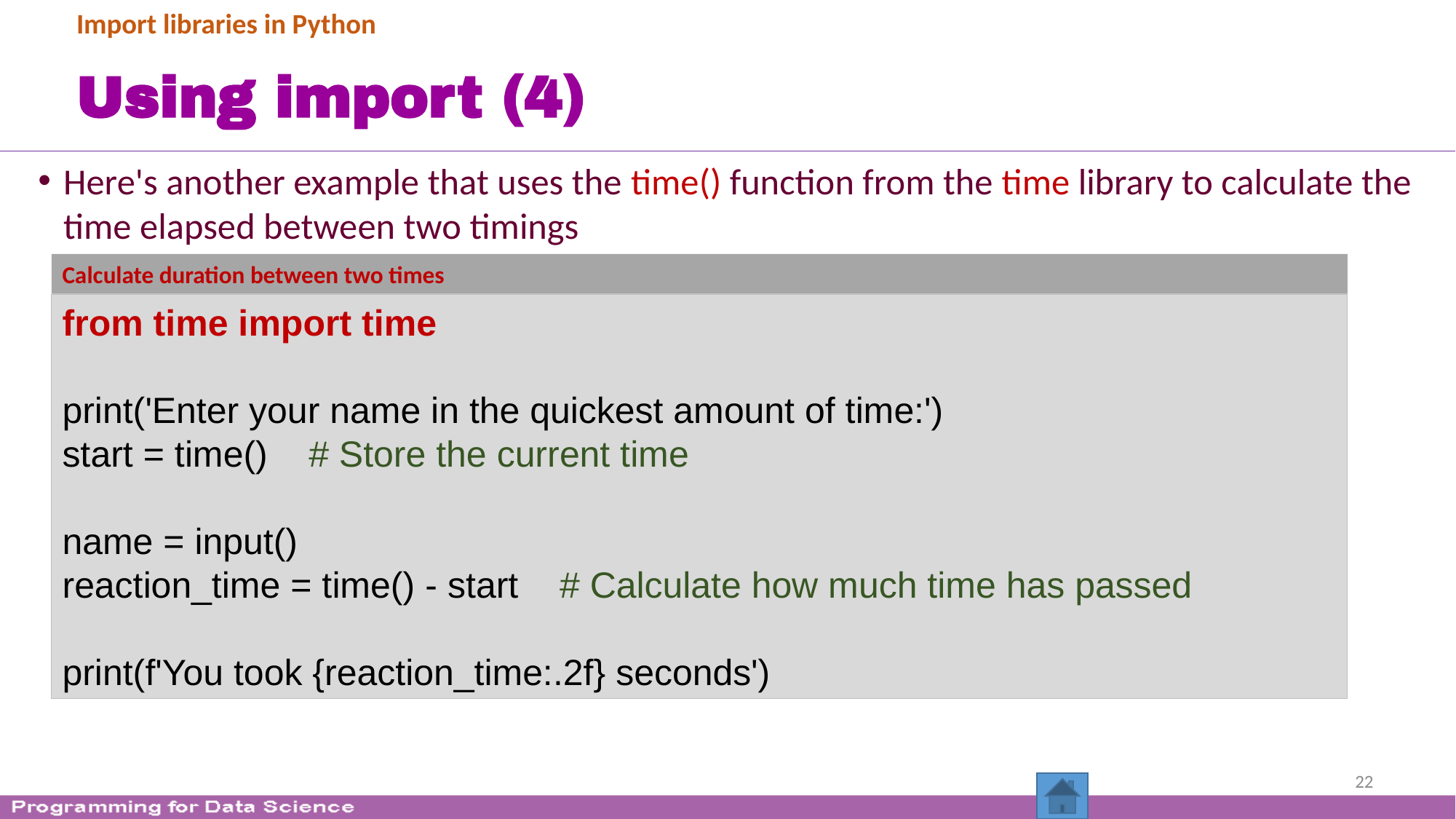

Import libraries in Python
# Using import (4)
Here's another example that uses the time() function from the time library to calculate the time elapsed between two timings

Calculate duration between two times
from time import time

print('Enter your name in the quickest amount of time:')
start = time()    # Store the current time

name = input()
reaction_time = time() - start    # Calculate how much time has passed

print(f'You took {reaction_time:.2f} seconds')
22